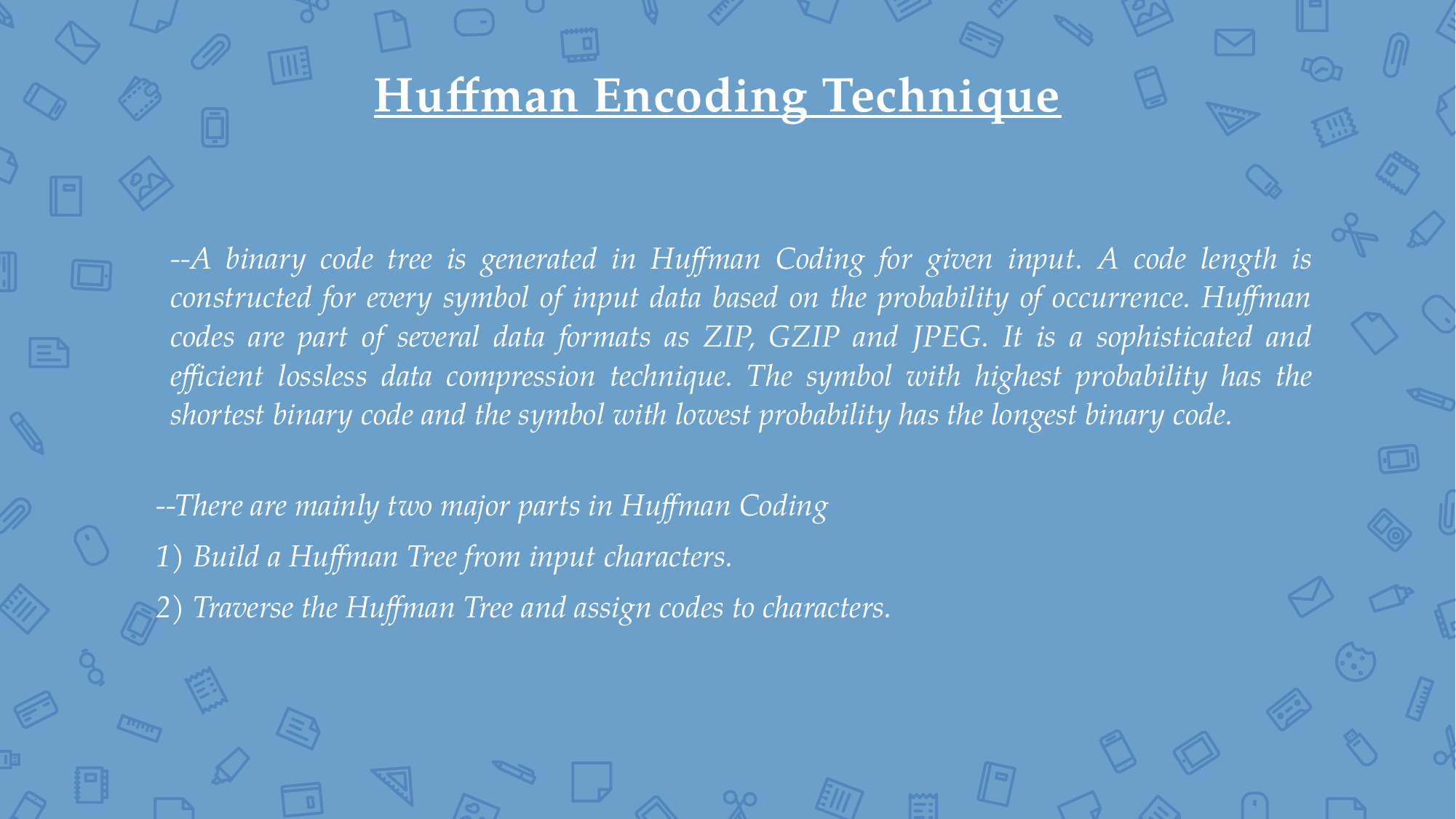

Huffman Encoding Technique
--A binary code tree is generated in Huffman Coding for given input. A code length is constructed for every symbol of input data based on the probability of occurrence. Huffman codes are part of several data formats as ZIP, GZIP and JPEG. It is a sophisticated and efficient lossless data compression technique. The symbol with highest probability has the shortest binary code and the symbol with lowest probability has the longest binary code.
--There are mainly two major parts in Huffman Coding
1) Build a Huffman Tree from input characters.
2) Traverse the Huffman Tree and assign codes to characters.